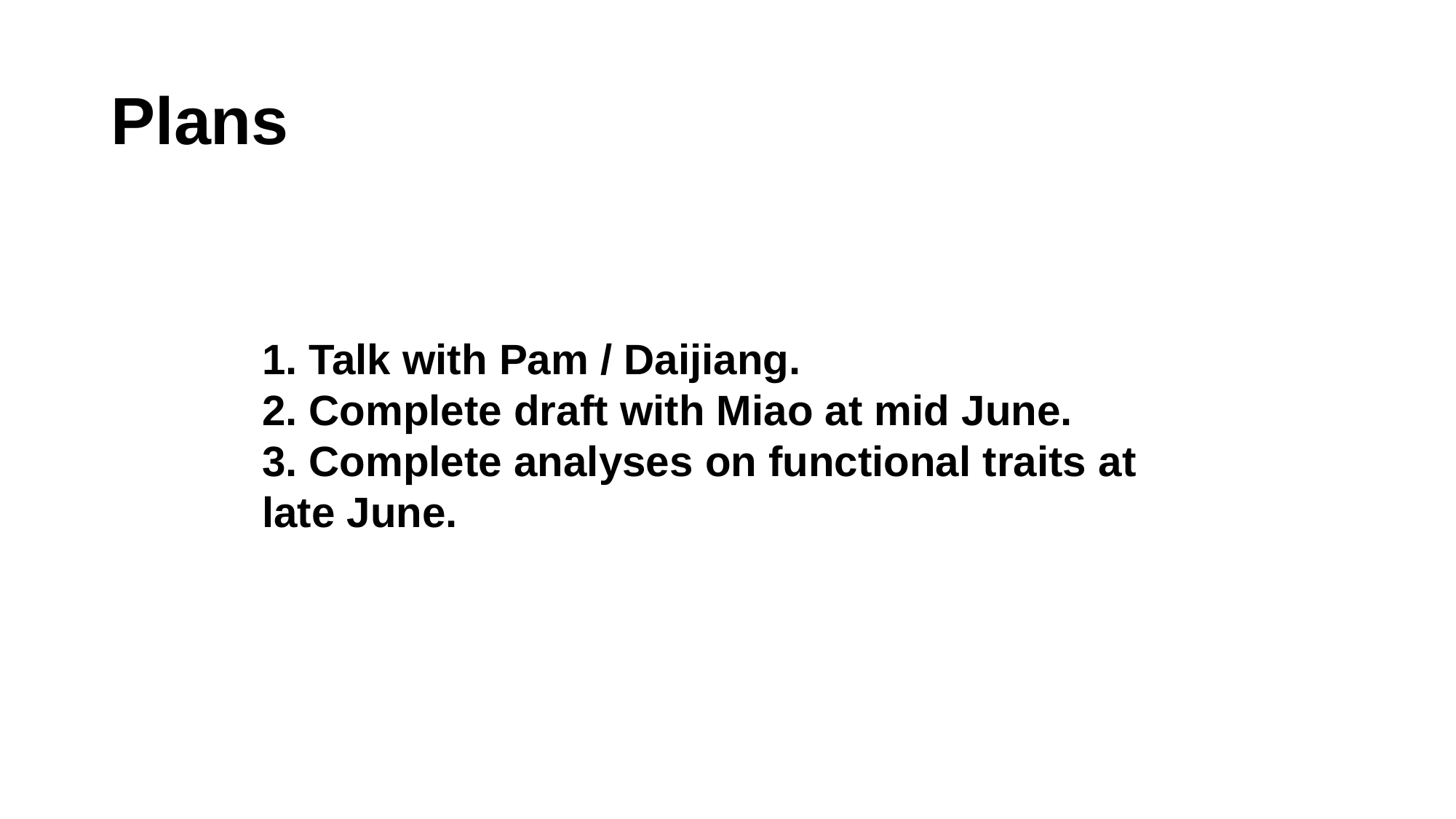

# Plans
1. Talk with Pam / Daijiang.
2. Complete draft with Miao at mid June.
3. Complete analyses on functional traits at late June.